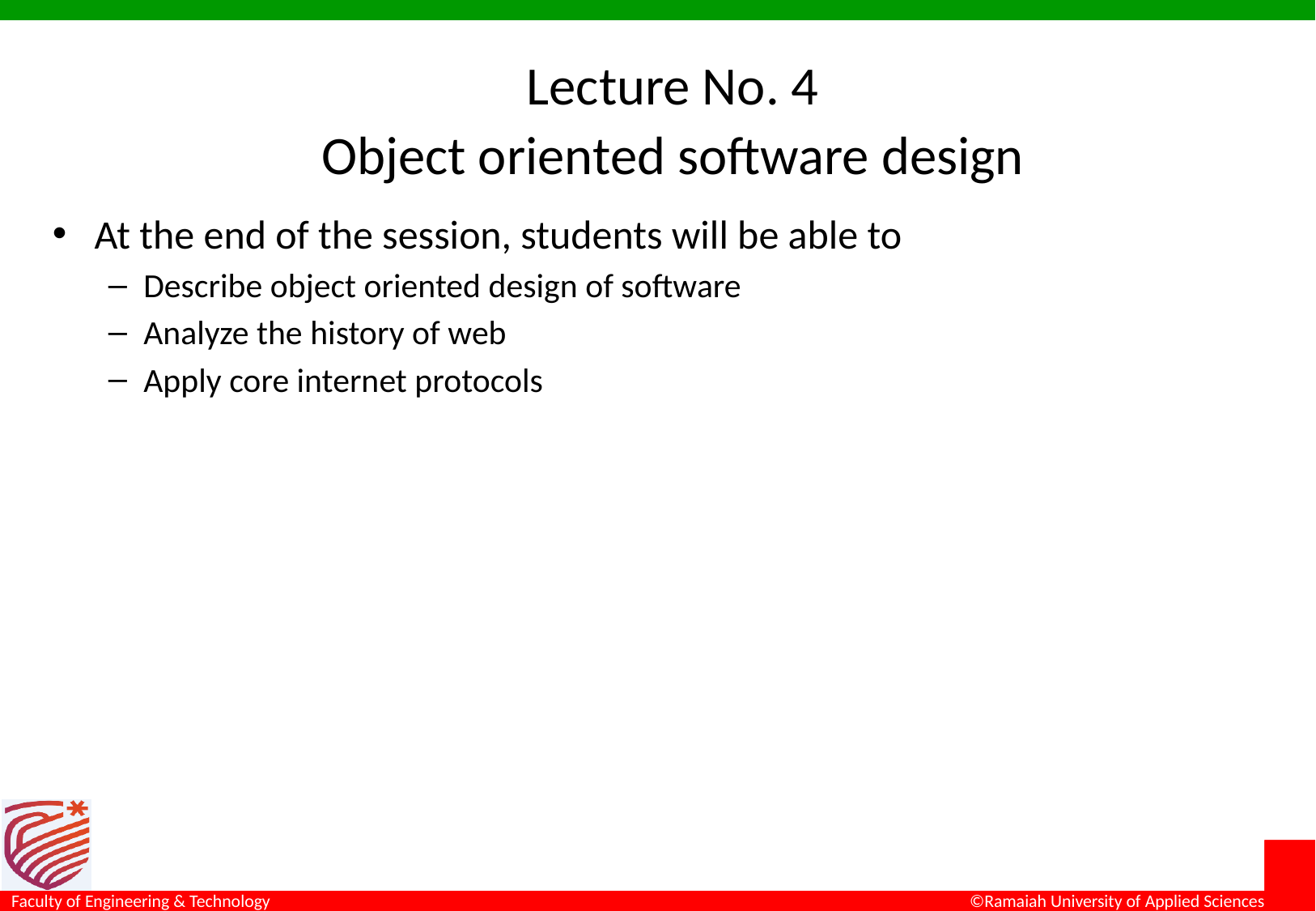

# Lecture No. 4 Object oriented software design
At the end of the session, students will be able to
Describe object oriented design of software
Analyze the history of web
Apply core internet protocols